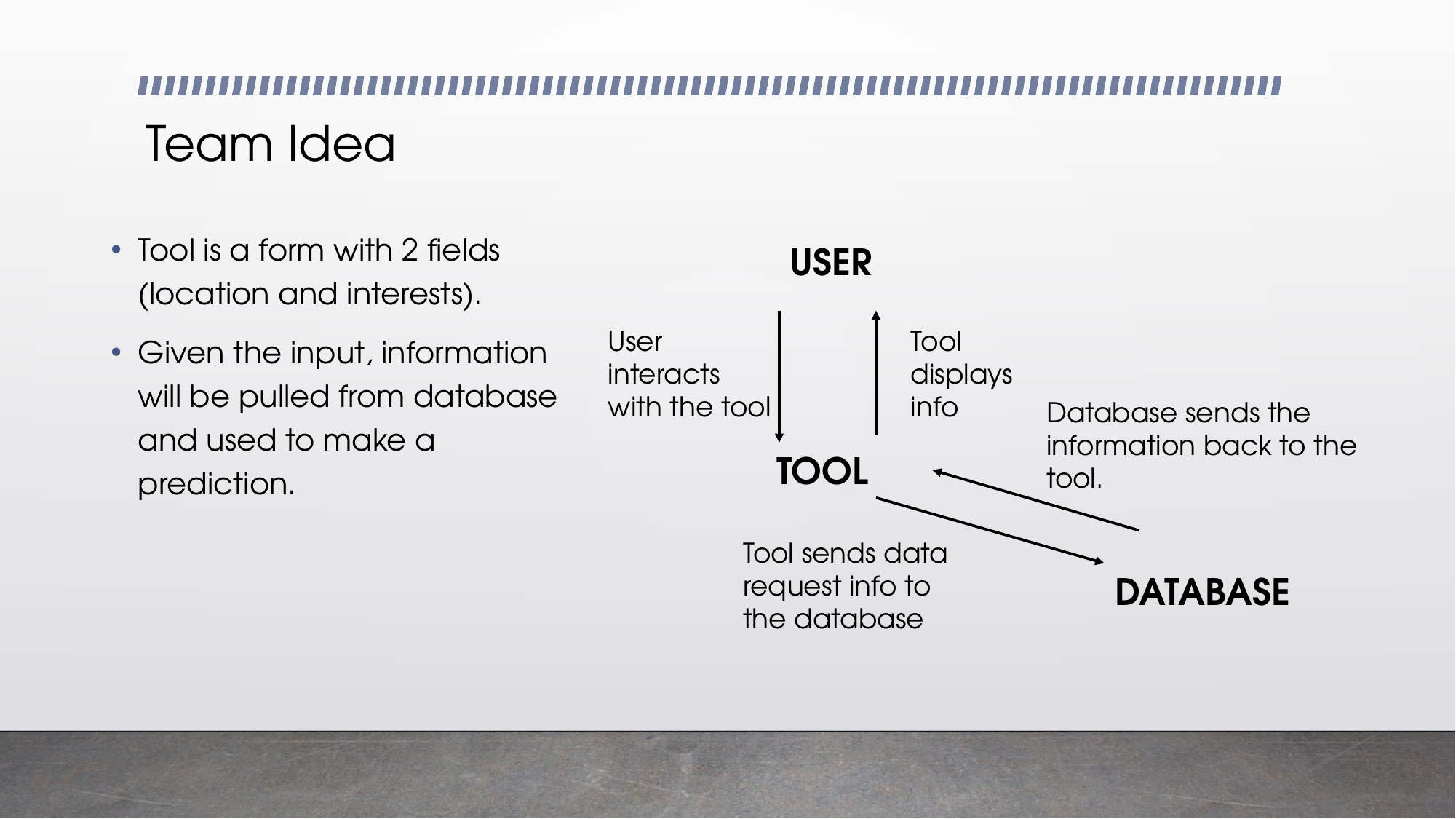

# Team Idea
Tool is a form with 2 fields (location and interests).
Given the input, information will be pulled from database and used to make a prediction.
USER
User interacts with the tool
Tool displays info
Database sends the information back to the tool.
TOOL
Tool sends data request info to the database
DATABASE